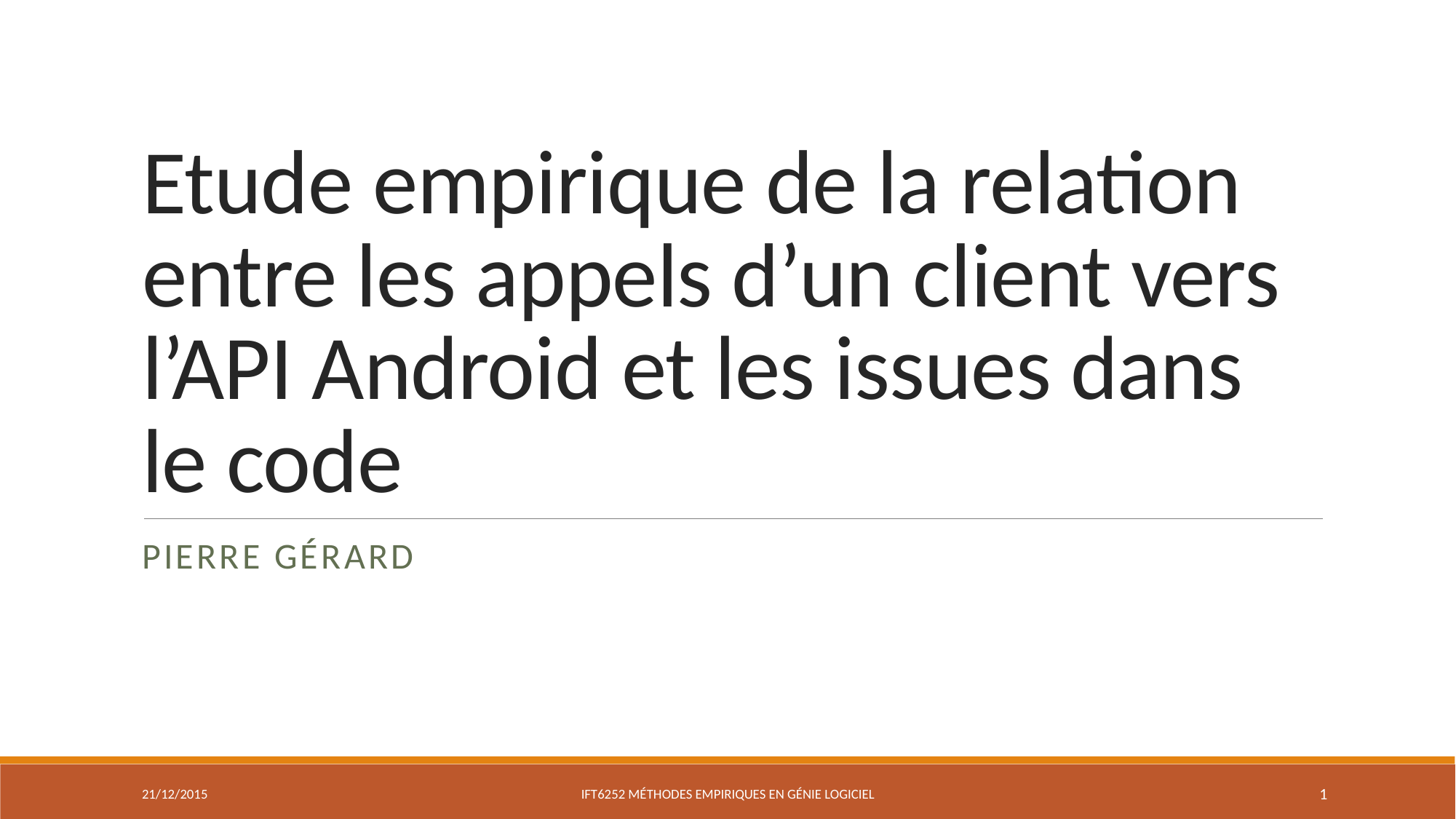

# Etude empirique de la relation entre les appels d’un client vers l’API Android et les issues dans le code
Pierre Gérard
21/12/2015
IFT6252 Méthodes empiriques en génie logiciel
1